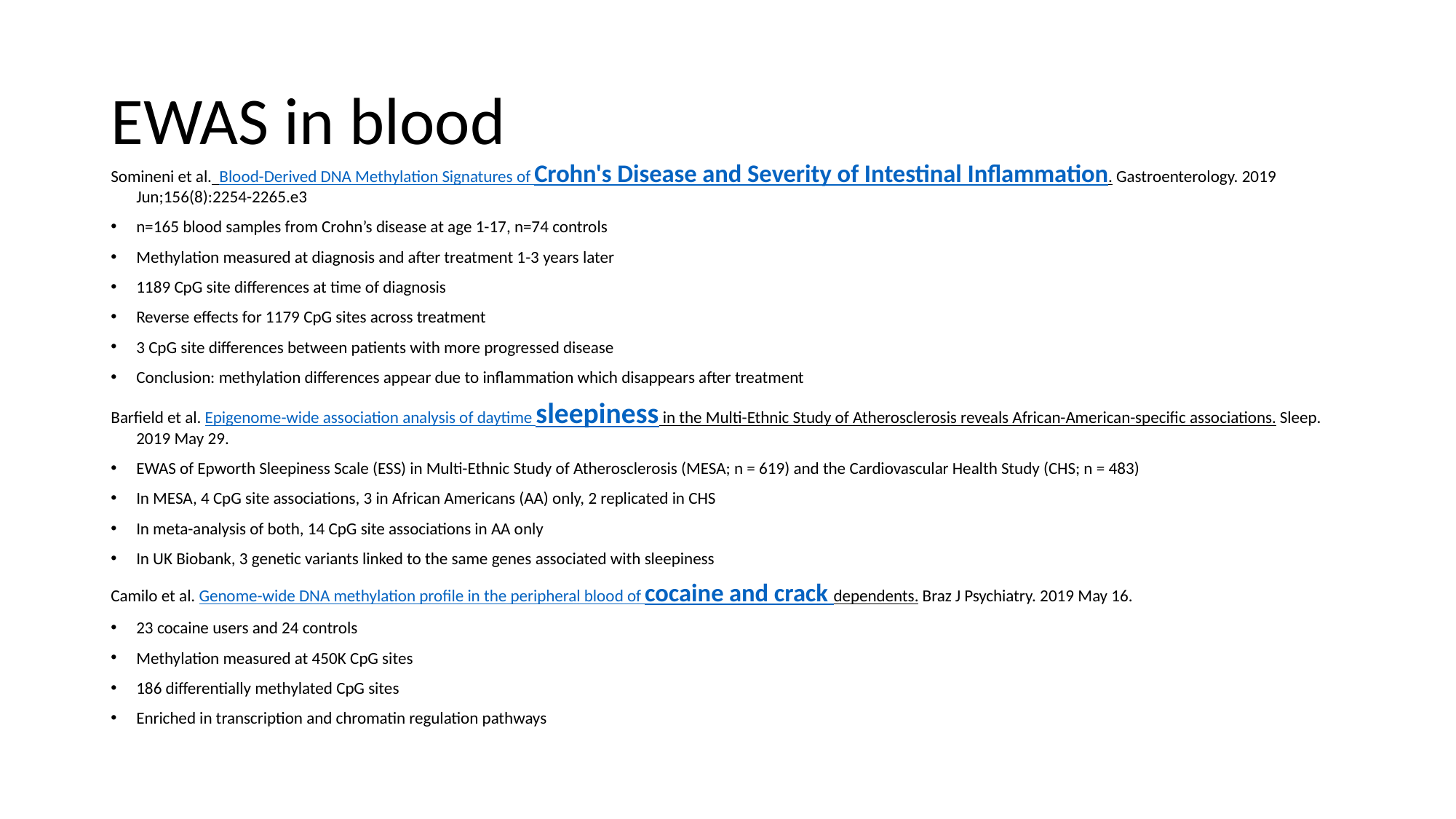

# EWAS in blood
Somineni et al.  Blood-Derived DNA Methylation Signatures of Crohn's Disease and Severity of Intestinal Inflammation. Gastroenterology. 2019 Jun;156(8):2254-2265.e3
n=165 blood samples from Crohn’s disease at age 1-17, n=74 controls
Methylation measured at diagnosis and after treatment 1-3 years later
1189 CpG site differences at time of diagnosis
Reverse effects for 1179 CpG sites across treatment
3 CpG site differences between patients with more progressed disease
Conclusion: methylation differences appear due to inflammation which disappears after treatment
Barfield et al. Epigenome-wide association analysis of daytime sleepiness in the Multi-Ethnic Study of Atherosclerosis reveals African-American-specific associations. Sleep. 2019 May 29.
EWAS of Epworth Sleepiness Scale (ESS) in Multi-Ethnic Study of Atherosclerosis (MESA; n = 619) and the Cardiovascular Health Study (CHS; n = 483)
In MESA, 4 CpG site associations, 3 in African Americans (AA) only, 2 replicated in CHS
In meta-analysis of both, 14 CpG site associations in AA only
In UK Biobank, 3 genetic variants linked to the same genes associated with sleepiness
Camilo et al. Genome-wide DNA methylation profile in the peripheral blood of cocaine and crack dependents. Braz J Psychiatry. 2019 May 16.
23 cocaine users and 24 controls
Methylation measured at 450K CpG sites
186 differentially methylated CpG sites
Enriched in transcription and chromatin regulation pathways